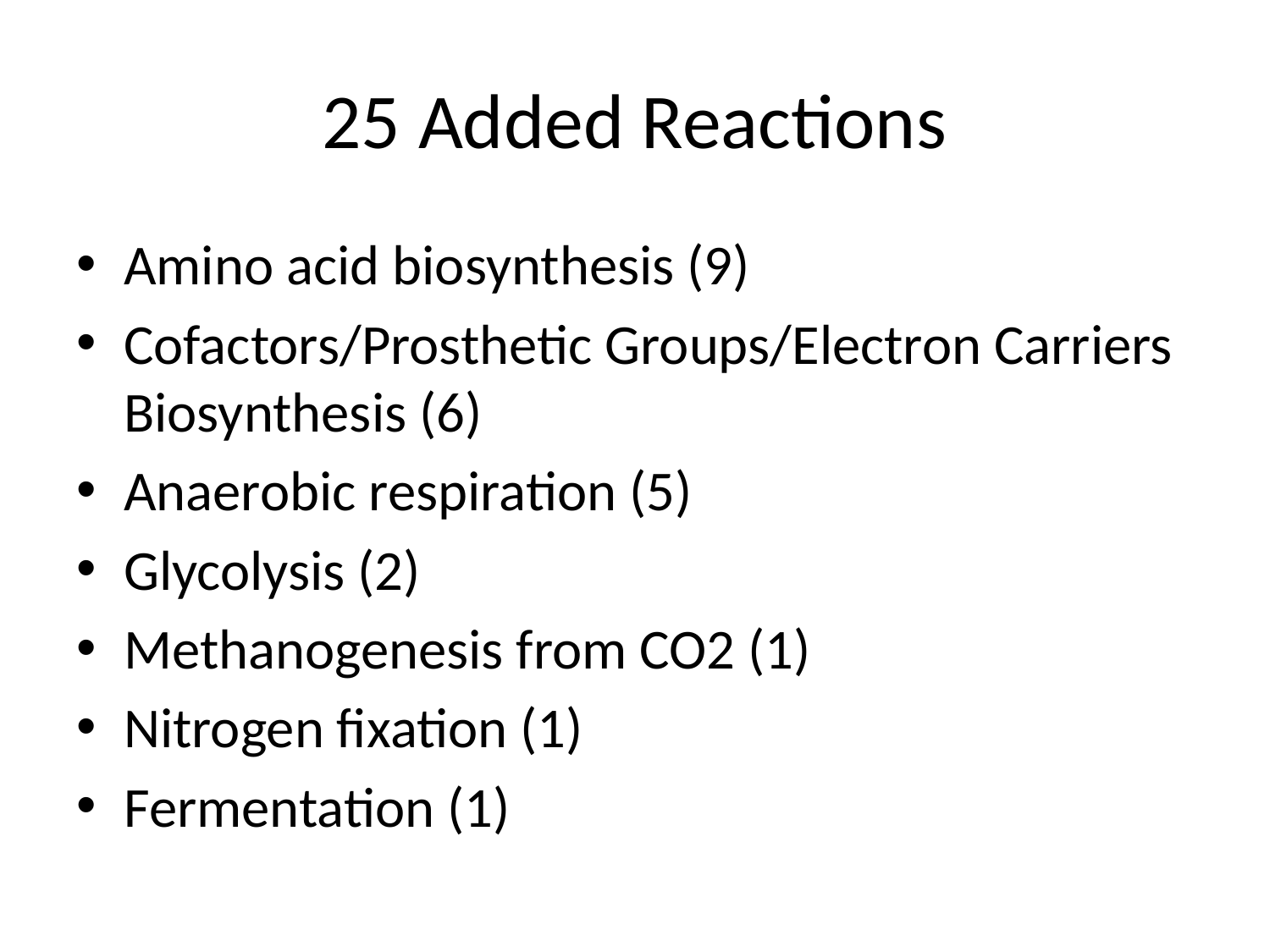

# 25 Added Reactions
Amino acid biosynthesis (9)
Cofactors/Prosthetic Groups/Electron Carriers Biosynthesis (6)
Anaerobic respiration (5)
Glycolysis (2)
Methanogenesis from CO2 (1)
Nitrogen fixation (1)
Fermentation (1)